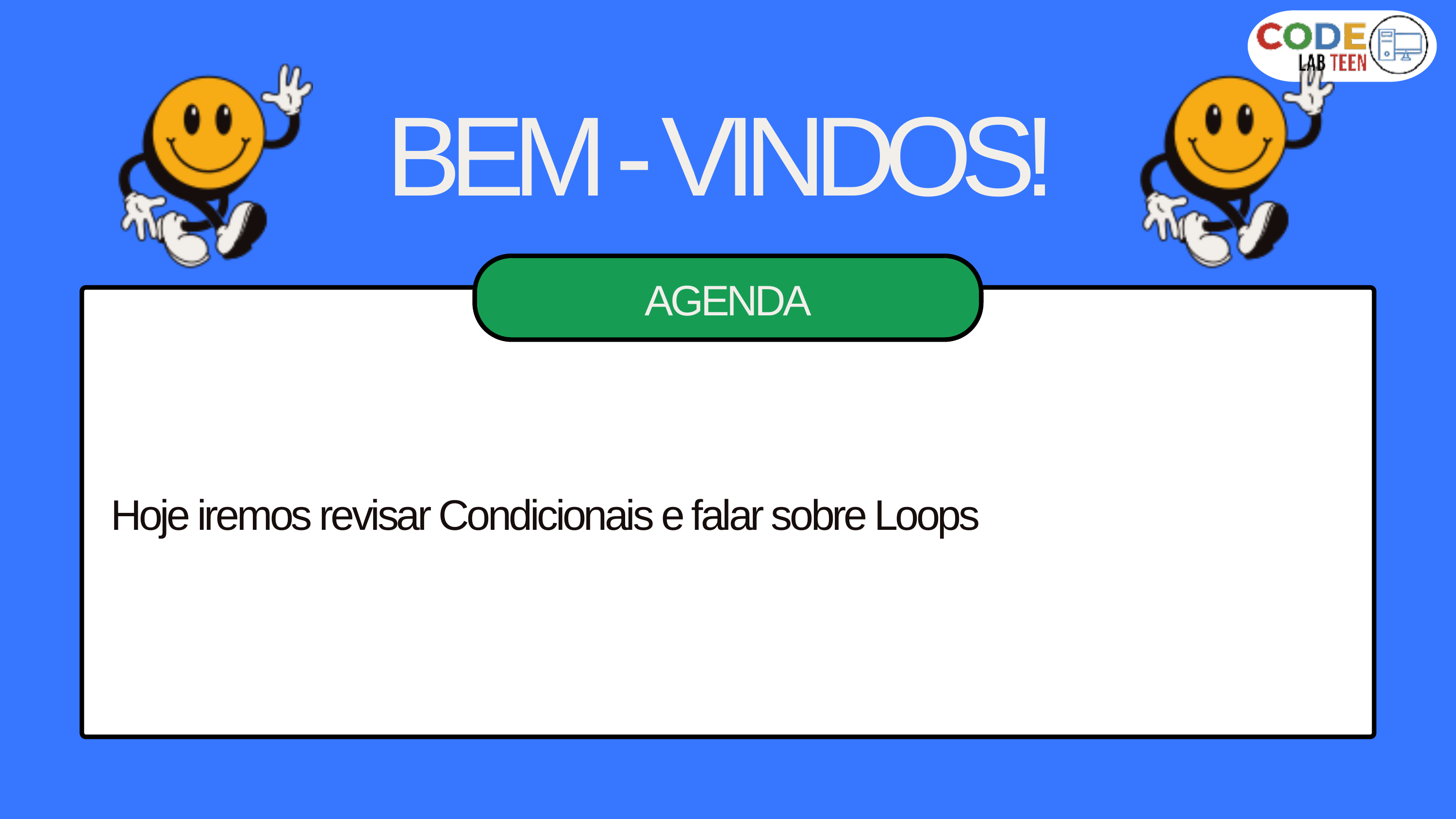

BEM - VINDOS!

AGENDA

Hoje iremos revisar Condicionais e falar sobre Loops